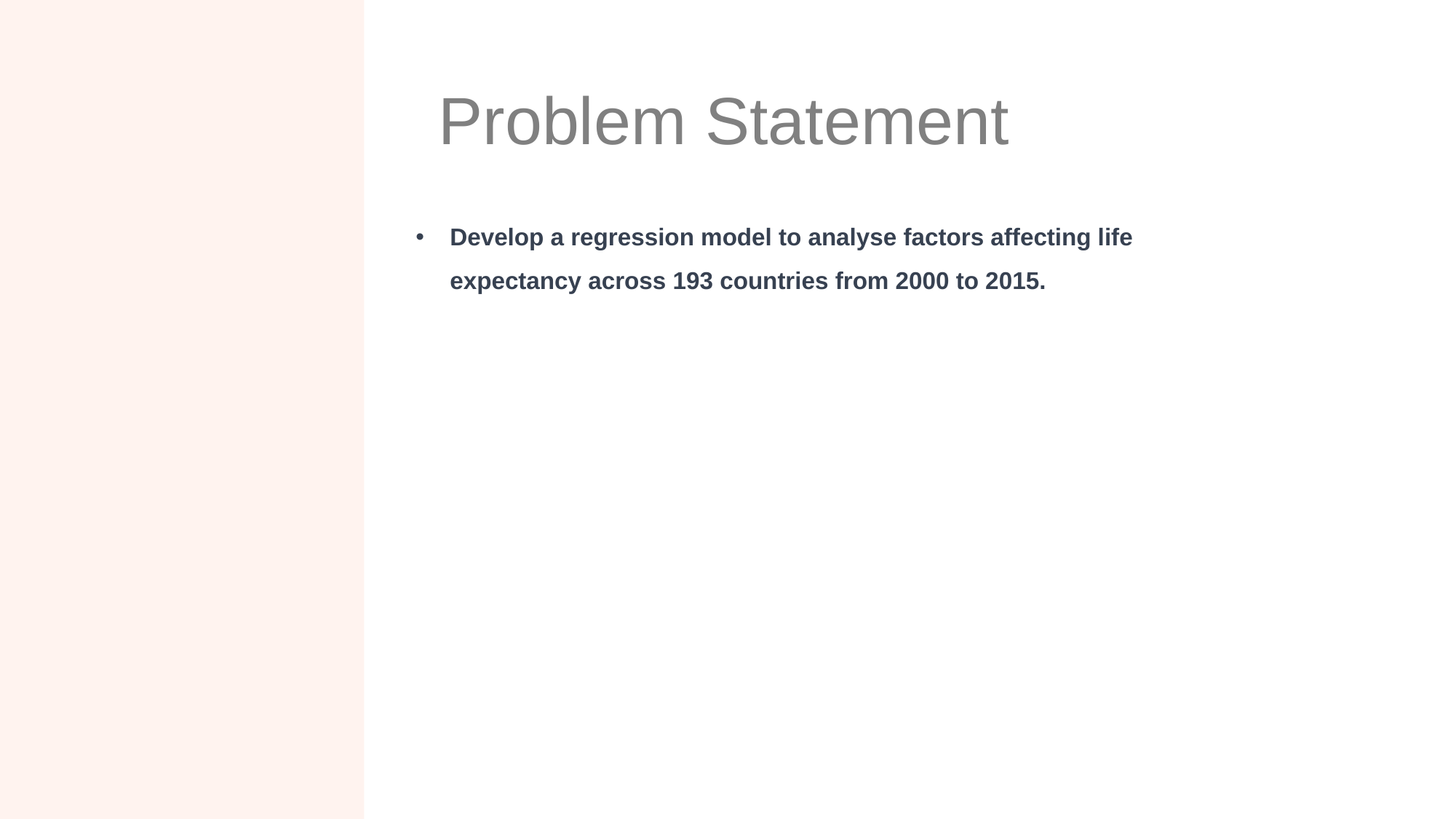

# Problem Statement
Develop a regression model to analyse factors affecting life expectancy across 193 countries from 2000 to 2015.